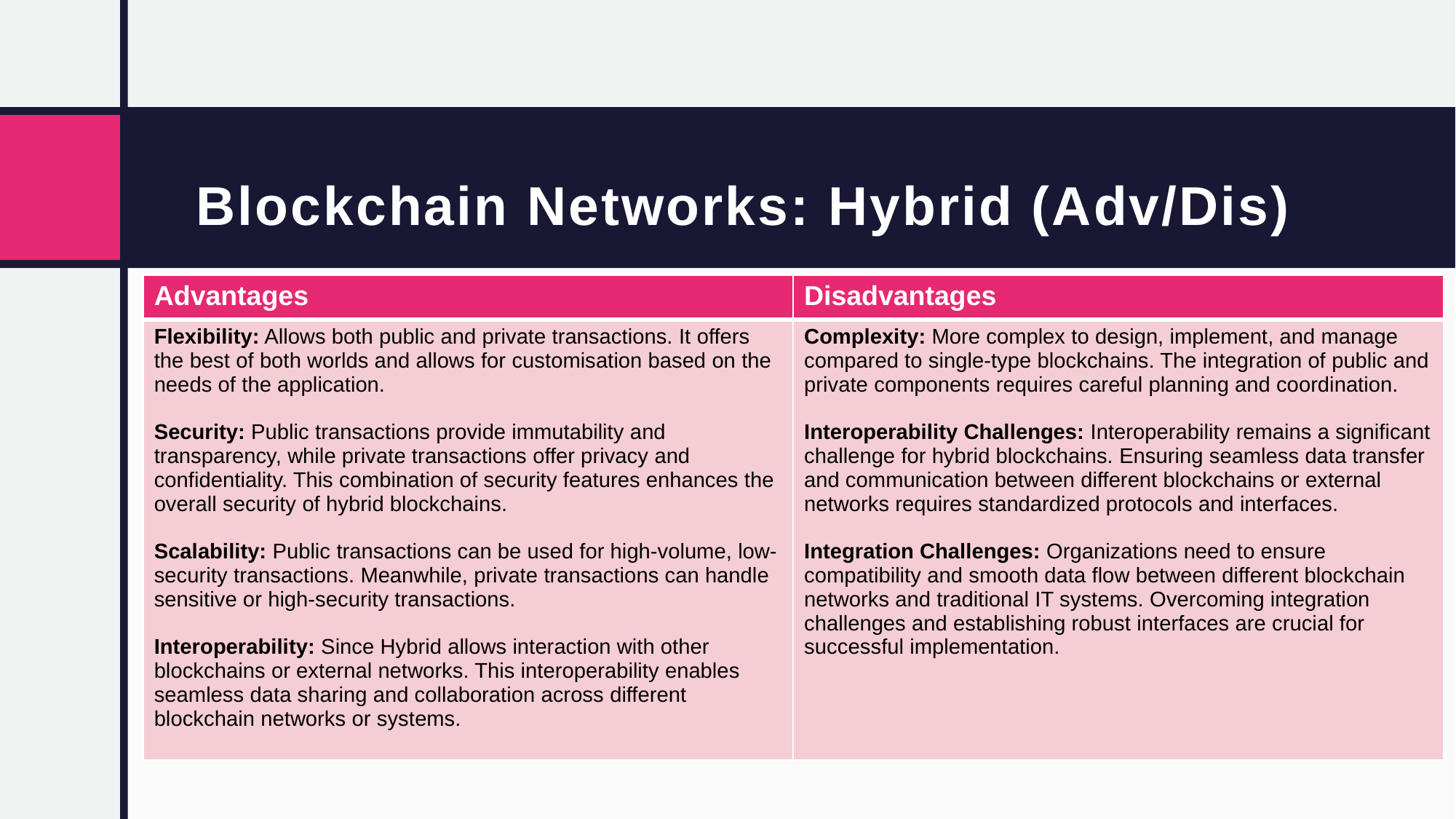

# Blockchain Networks: Hybrid (Adv/Dis)

| Advantages | Disadvantages |
| --- | --- |
| Flexibility: Allows both public and private transactions. It offers the best of both worlds and allows for customisation based on the needs of the application.  Security: Public transactions provide immutability and transparency, while private transactions offer privacy and confidentiality. This combination of security features enhances the overall security of hybrid blockchains.  Scalability: Public transactions can be used for high-volume, low-security transactions. Meanwhile, private transactions can handle sensitive or high-security transactions.  Interoperability: Since Hybrid allows interaction with other blockchains or external networks. This interoperability enables seamless data sharing and collaboration across different blockchain networks or systems. | Complexity: More complex to design, implement, and manage compared to single-type blockchains. The integration of public and private components requires careful planning and coordination.  Interoperability Challenges: Interoperability remains a significant challenge for hybrid blockchains. Ensuring seamless data transfer and communication between different blockchains or external networks requires standardized protocols and interfaces.  Integration Challenges: Organizations need to ensure compatibility and smooth data flow between different blockchain networks and traditional IT systems. Overcoming integration challenges and establishing robust interfaces are crucial for successful implementation. |